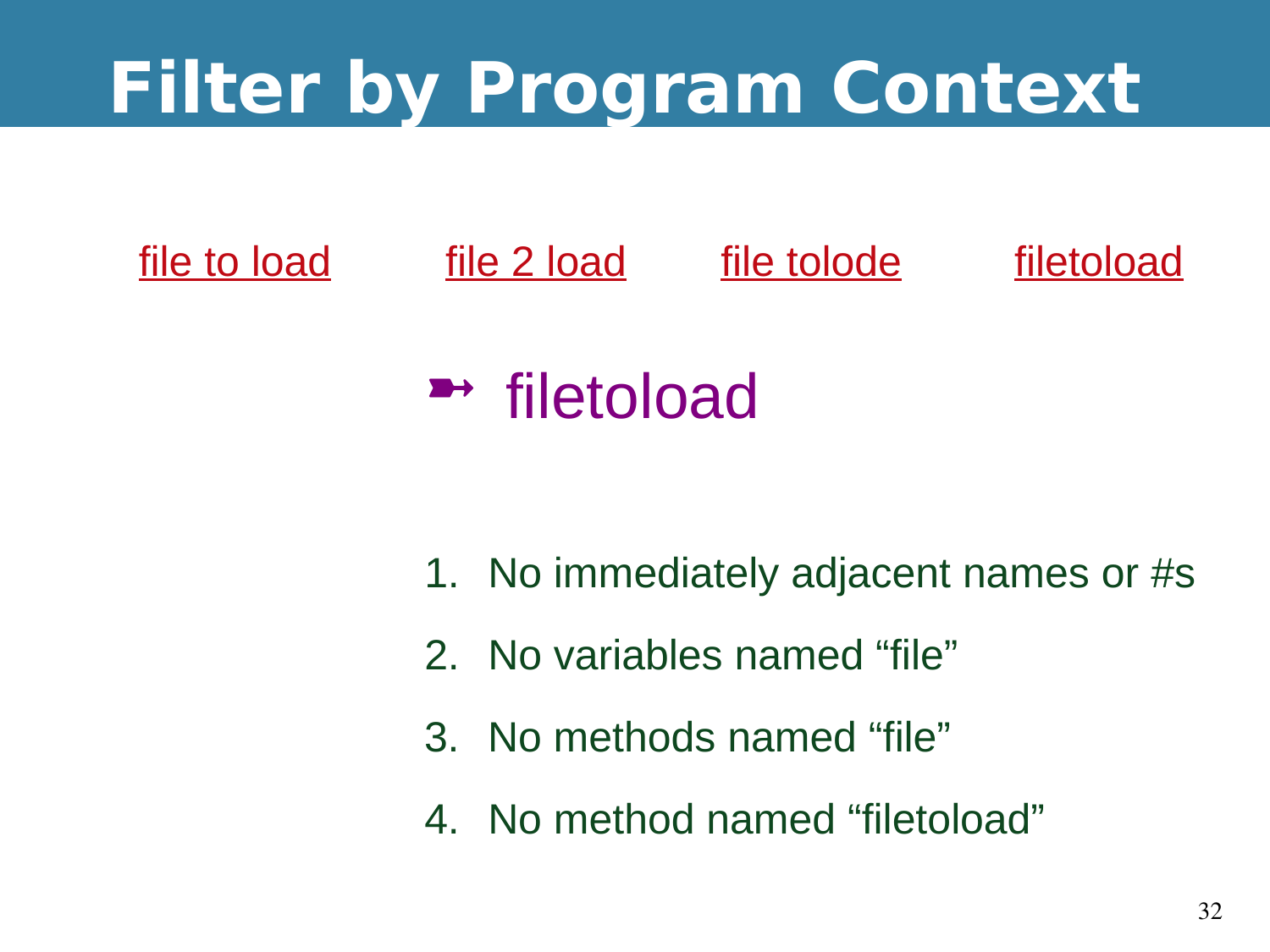

# Filter by Program Context
file to load
file 2 load
file tolode
filetoload
 filetoload
No immediately adjacent names or #s
No variables named “file”
No methods named “file”
No method named “filetoload”